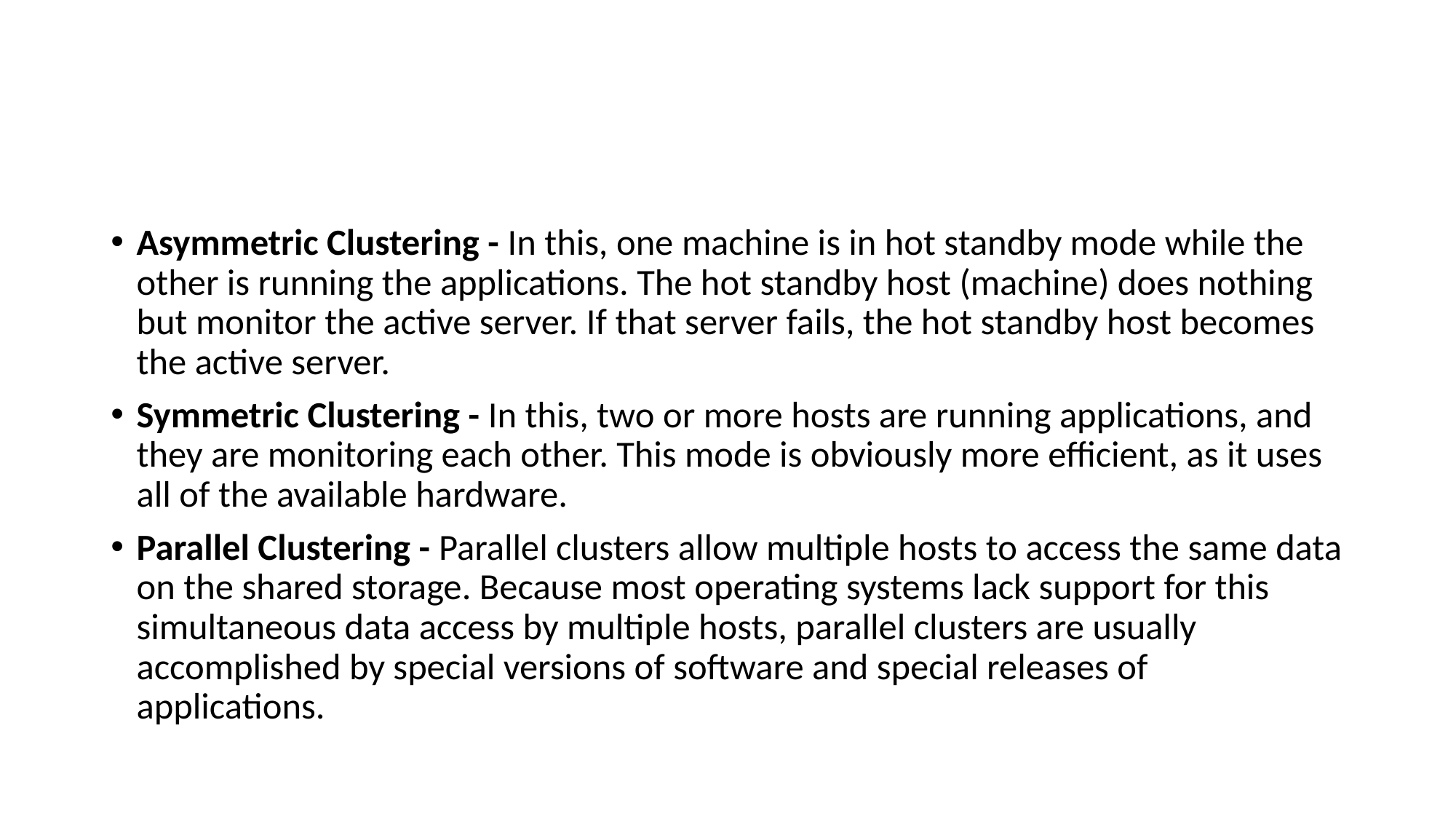

#
Asymmetric Clustering - In this, one machine is in hot standby mode while the other is running the applications. The hot standby host (machine) does nothing but monitor the active server. If that server fails, the hot standby host becomes the active server.
Symmetric Clustering - In this, two or more hosts are running applications, and they are monitoring each other. This mode is obviously more efficient, as it uses all of the available hardware.
Parallel Clustering - Parallel clusters allow multiple hosts to access the same data on the shared storage. Because most operating systems lack support for this simultaneous data access by multiple hosts, parallel clusters are usually accomplished by special versions of software and special releases of applications.